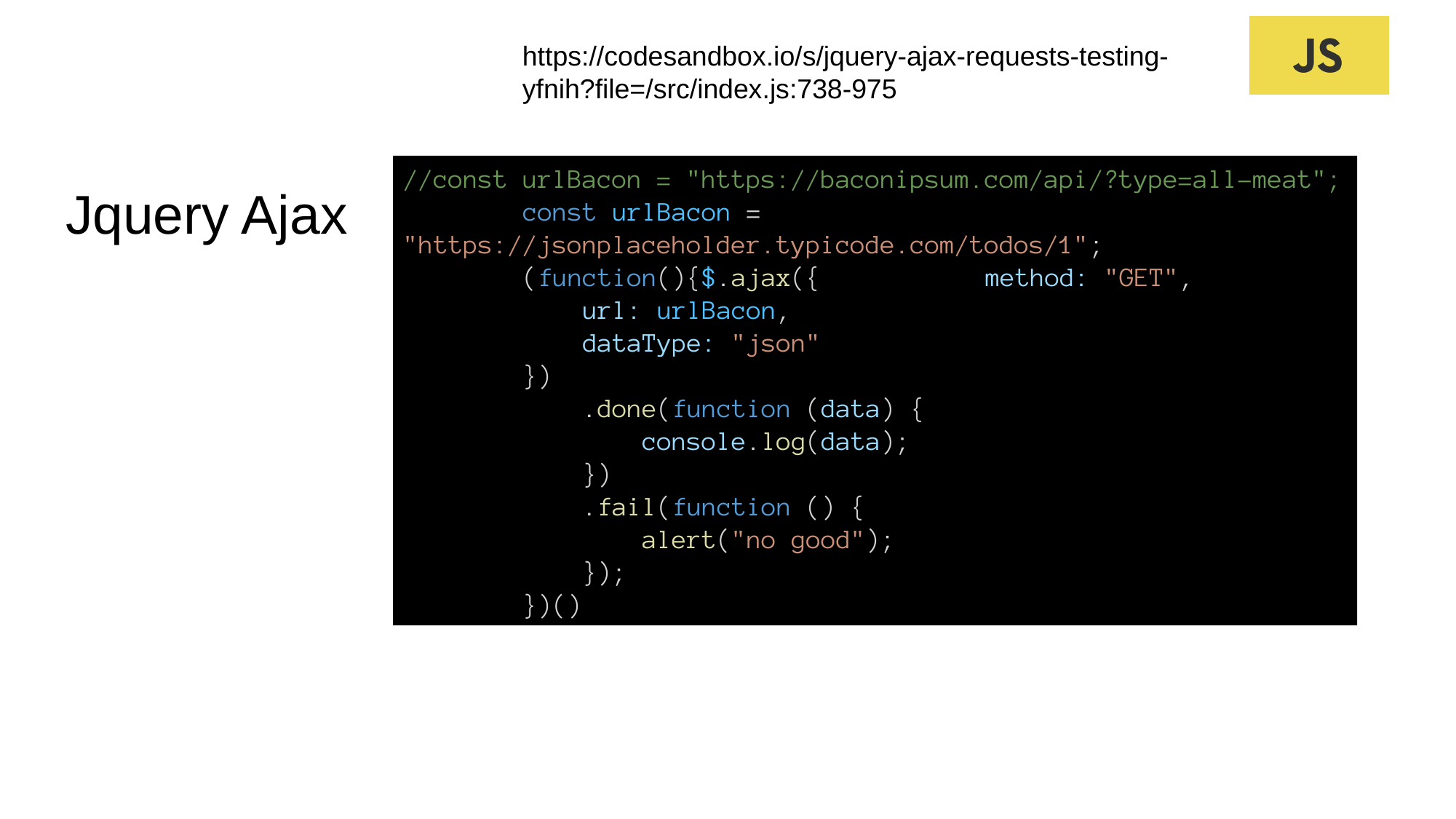

https://codesandbox.io/s/jquery-ajax-requests-testing-yfnih?file=/src/index.js:738-975
# Jquery Ajax
//const urlBacon = "https://baconipsum.com/api/?type=all-meat";
        const urlBacon = "https://jsonplaceholder.typicode.com/todos/1";
        (function(){$.ajax({           method: "GET",
            url: urlBacon,
            dataType: "json"
        })
            .done(function (data) {
                console.log(data);
            })
            .fail(function () {
                alert("no good");
            });
        })()